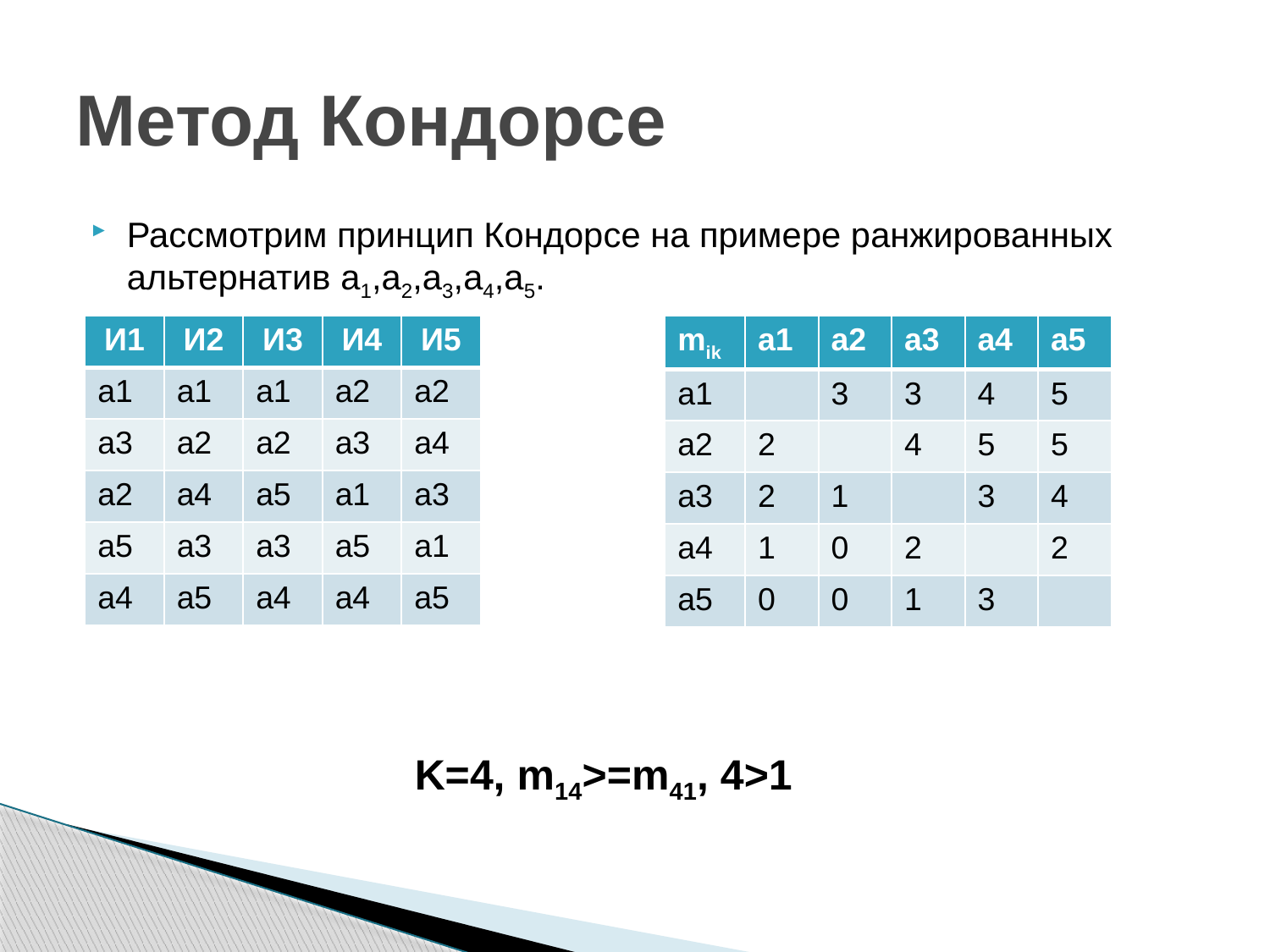

# Метод Кондорсе
Рассмотрим принцип Кондорсе на примере ранжированных альтернатив a1,a2,a3,a4,a5.
| И1 | И2 | И3 | И4 | И5 |
| --- | --- | --- | --- | --- |
| a1 | a1 | a1 | a2 | a2 |
| a3 | a2 | a2 | a3 | a4 |
| a2 | a4 | a5 | a1 | a3 |
| a5 | a3 | a3 | a5 | a1 |
| a4 | a5 | a4 | a4 | a5 |
| mik | a1 | a2 | a3 | a4 | a5 |
| --- | --- | --- | --- | --- | --- |
| a1 |  | 3 | 3 | 4 | 5 |
| a2 | 2 |  | 4 | 5 | 5 |
| a3 | 2 | 1 |  | 3 | 4 |
| a4 | 1 | 0 | 2 |  | 2 |
| a5 | 0 | 0 | 1 | 3 |  |
K=4, m14>=m41, 4>1